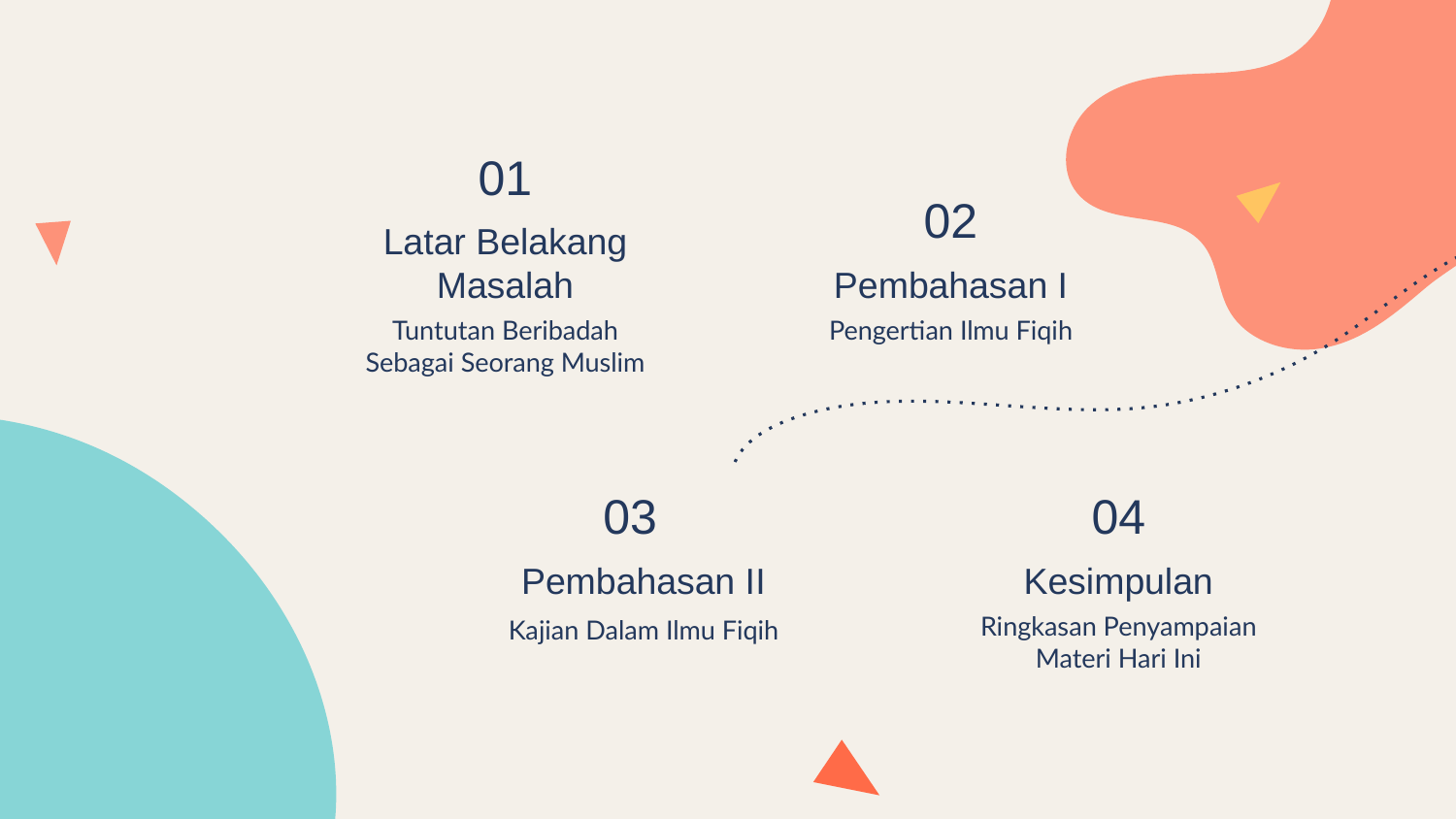

01
02

# Latar Belakang Masalah
Pembahasan I
Tuntutan Beribadah Sebagai Seorang Muslim
Pengertian Ilmu Fiqih
04
03
Kesimpulan
Pembahasan II
Ringkasan Penyampaian Materi Hari Ini
Kajian Dalam Ilmu Fiqih